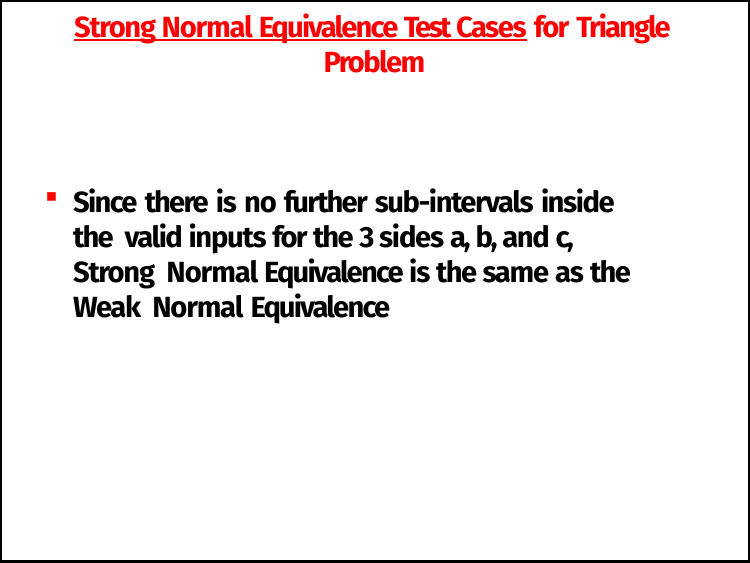

# Strong Normal Equivalence Test Cases for Triangle  Problem
Since there is no further sub-intervals inside the  valid inputs for the 3 sides a, b, and c, Strong  Normal Equivalence is the same as the Weak  Normal Equivalence